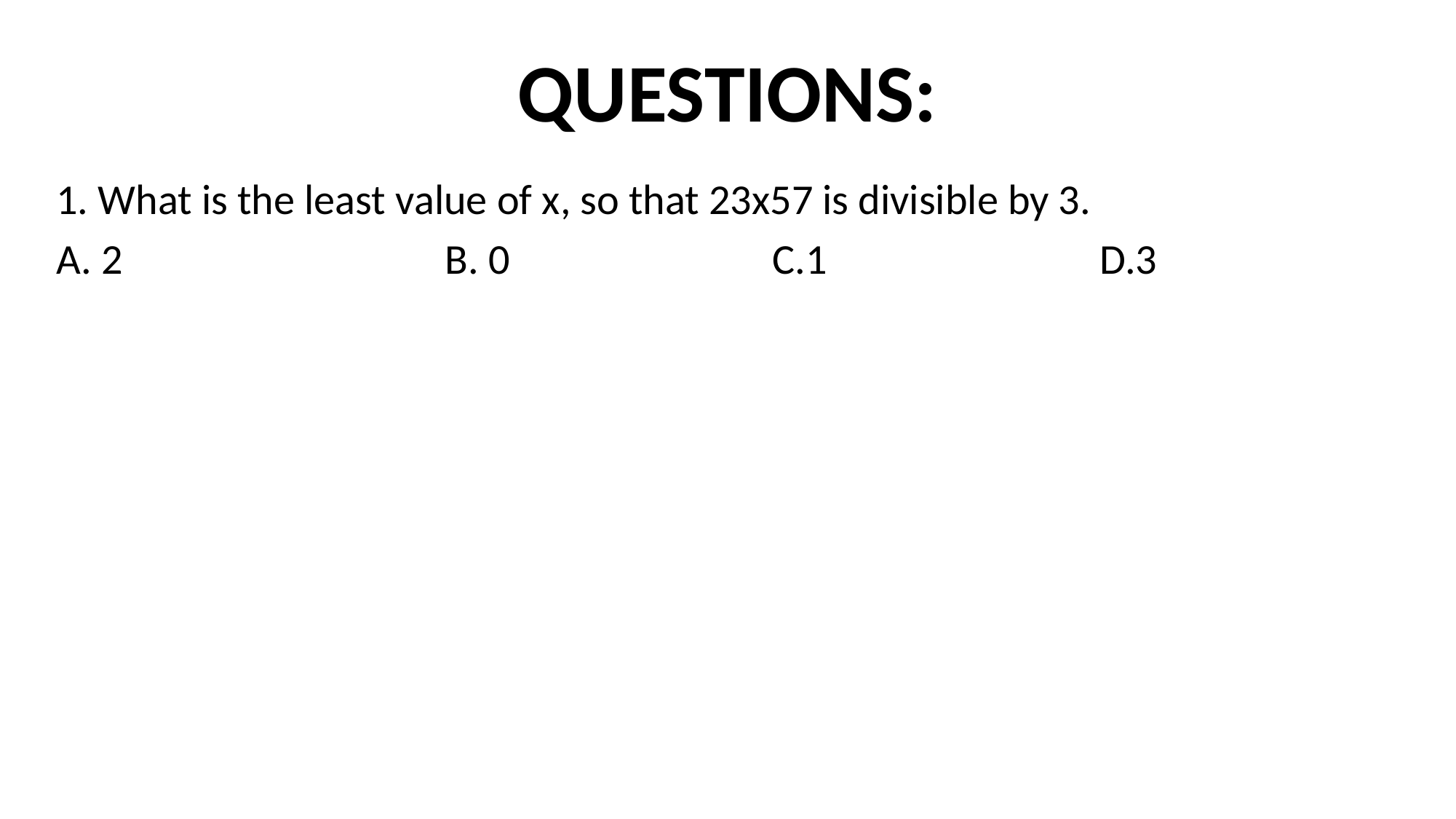

# QUESTIONS:
1. What is the least value of x, so that 23x57 is divisible by 3.
A. 2   			B. 0  			C.1  			D.3